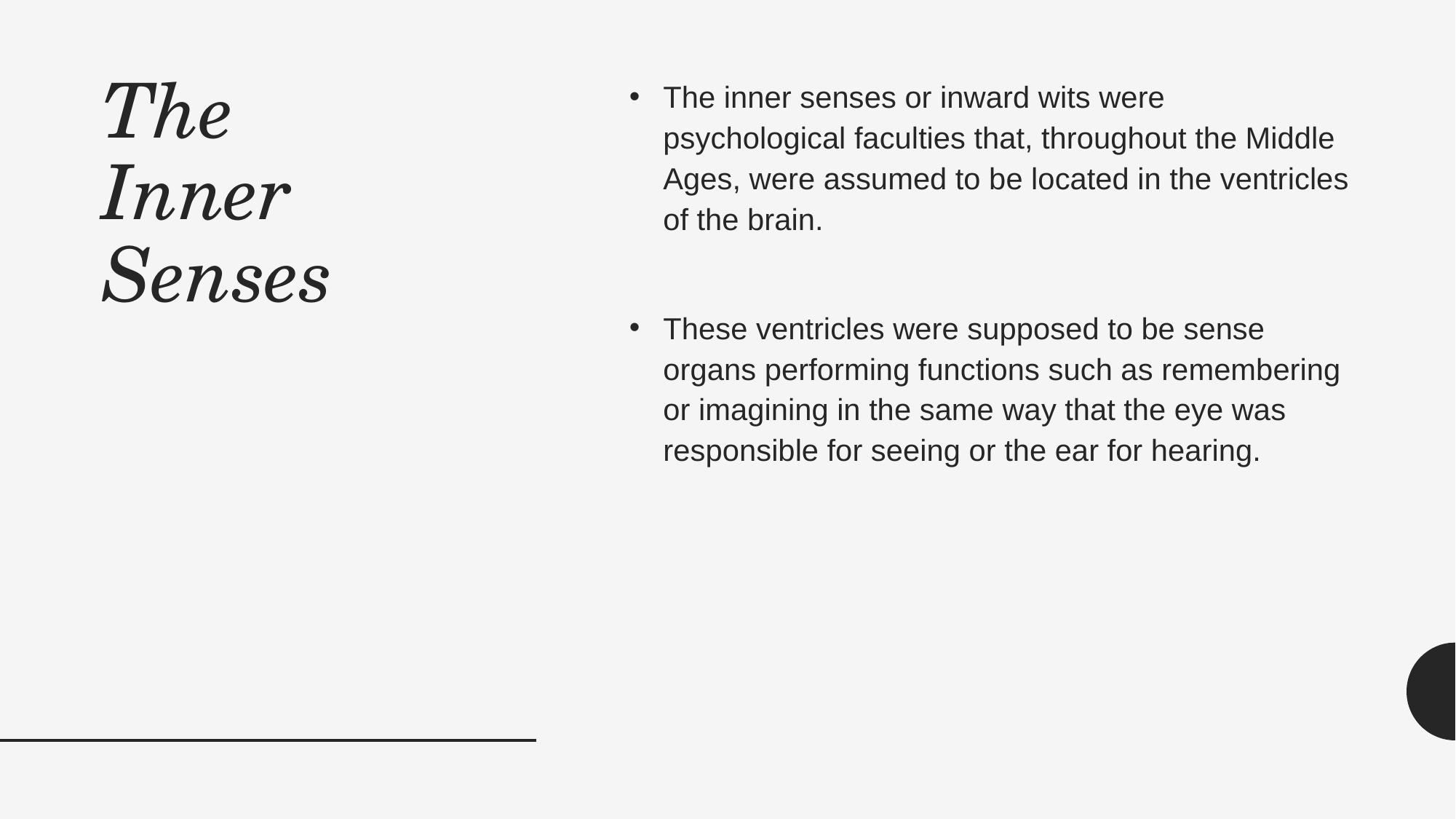

# The Inner Senses
The inner senses or inward wits were psychological faculties that, throughout the Middle Ages, were assumed to be located in the ventricles of the brain.

These ventricles were supposed to be sense organs performing functions such as remembering or imagining in the same way that the eye was responsible for seeing or the ear for hearing.